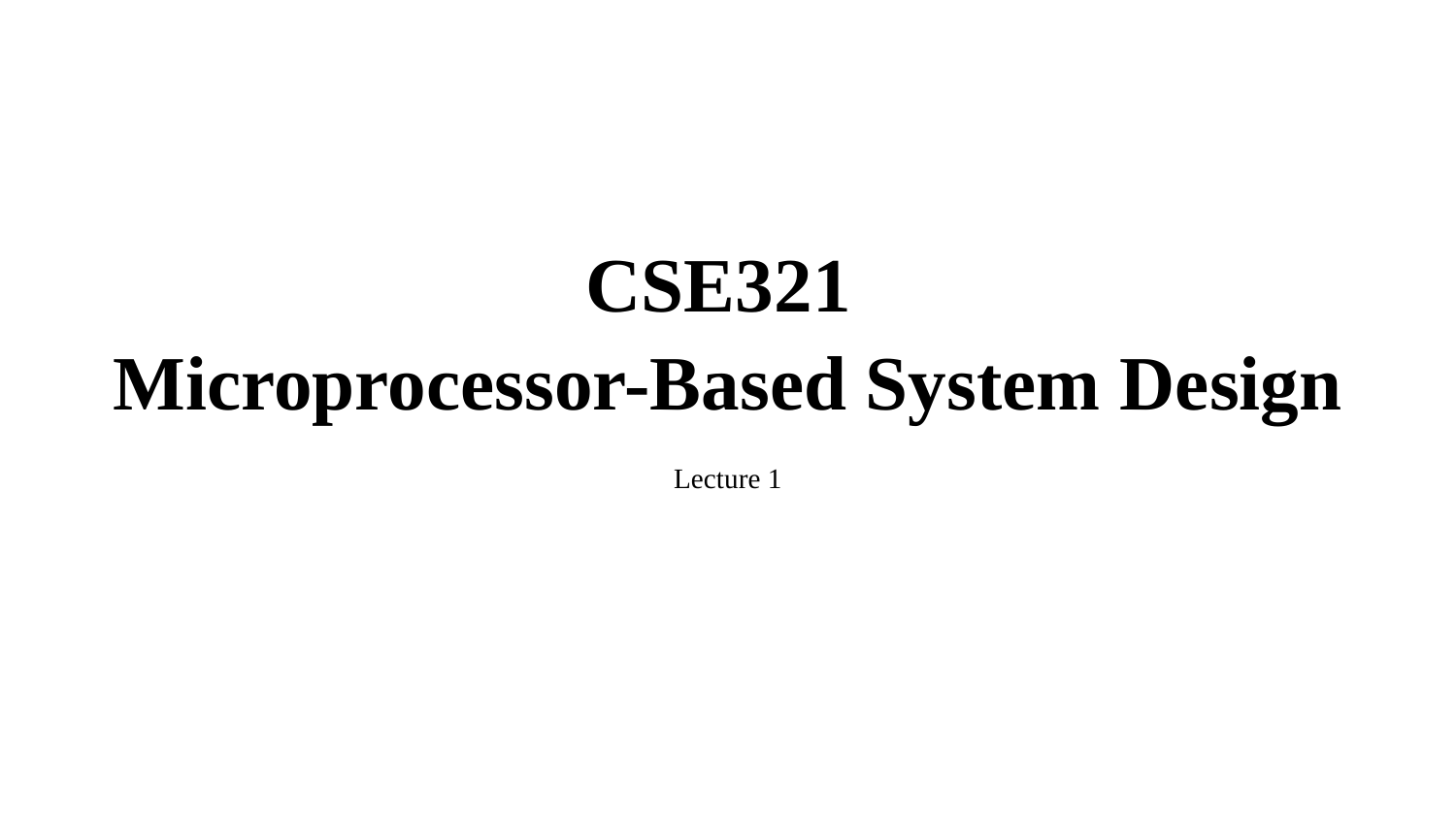

# CSE321
Microprocessor-Based System Design

Lecture 1